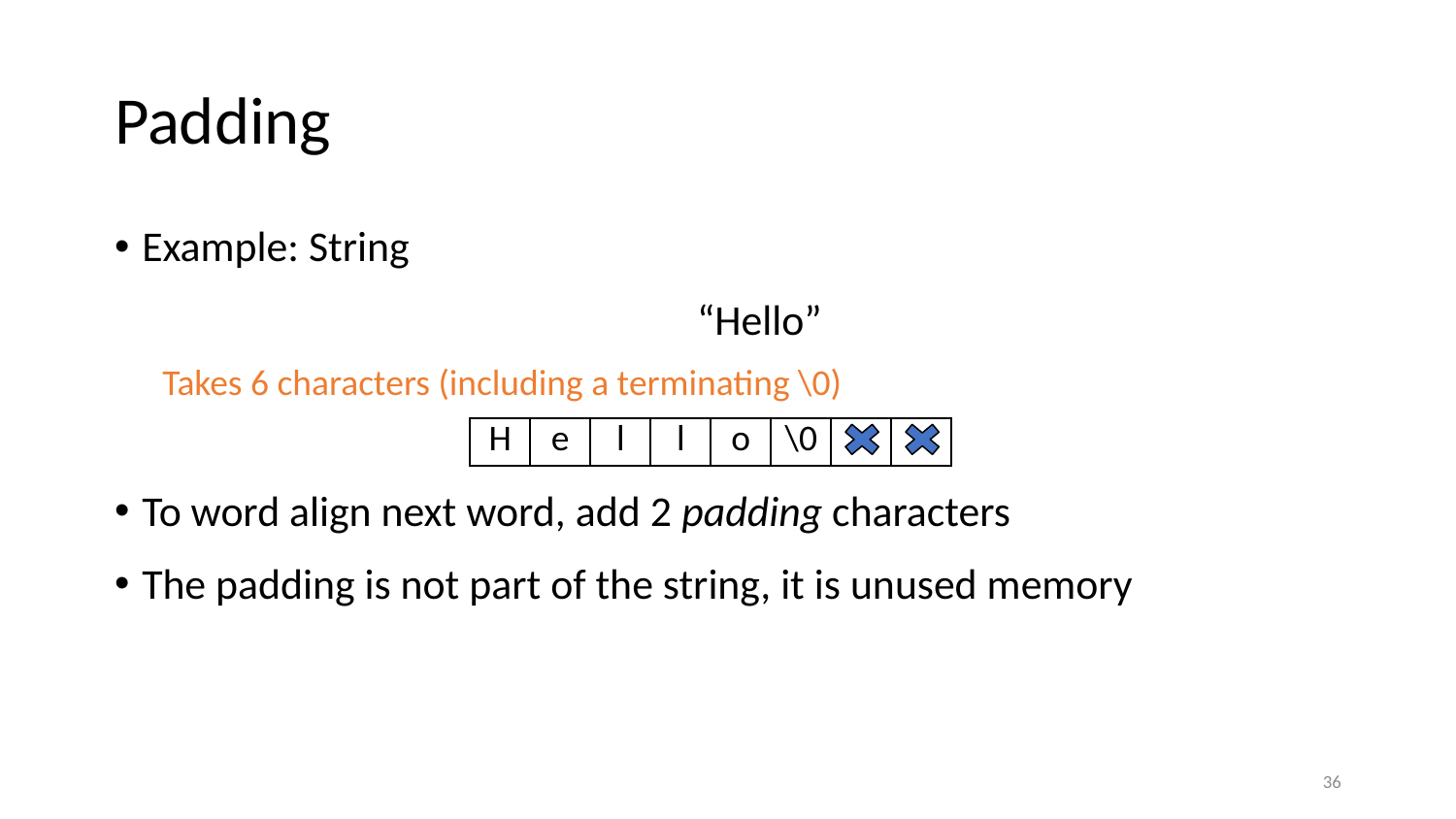

# Padding
Example: String
				“Hello”
Takes 6 characters (including a terminating \0)

To word align next word, add 2 padding characters
The padding is not part of the string, it is unused memory
| H | e | l | l | o | \0 |  |  |
| --- | --- | --- | --- | --- | --- | --- | --- |

36